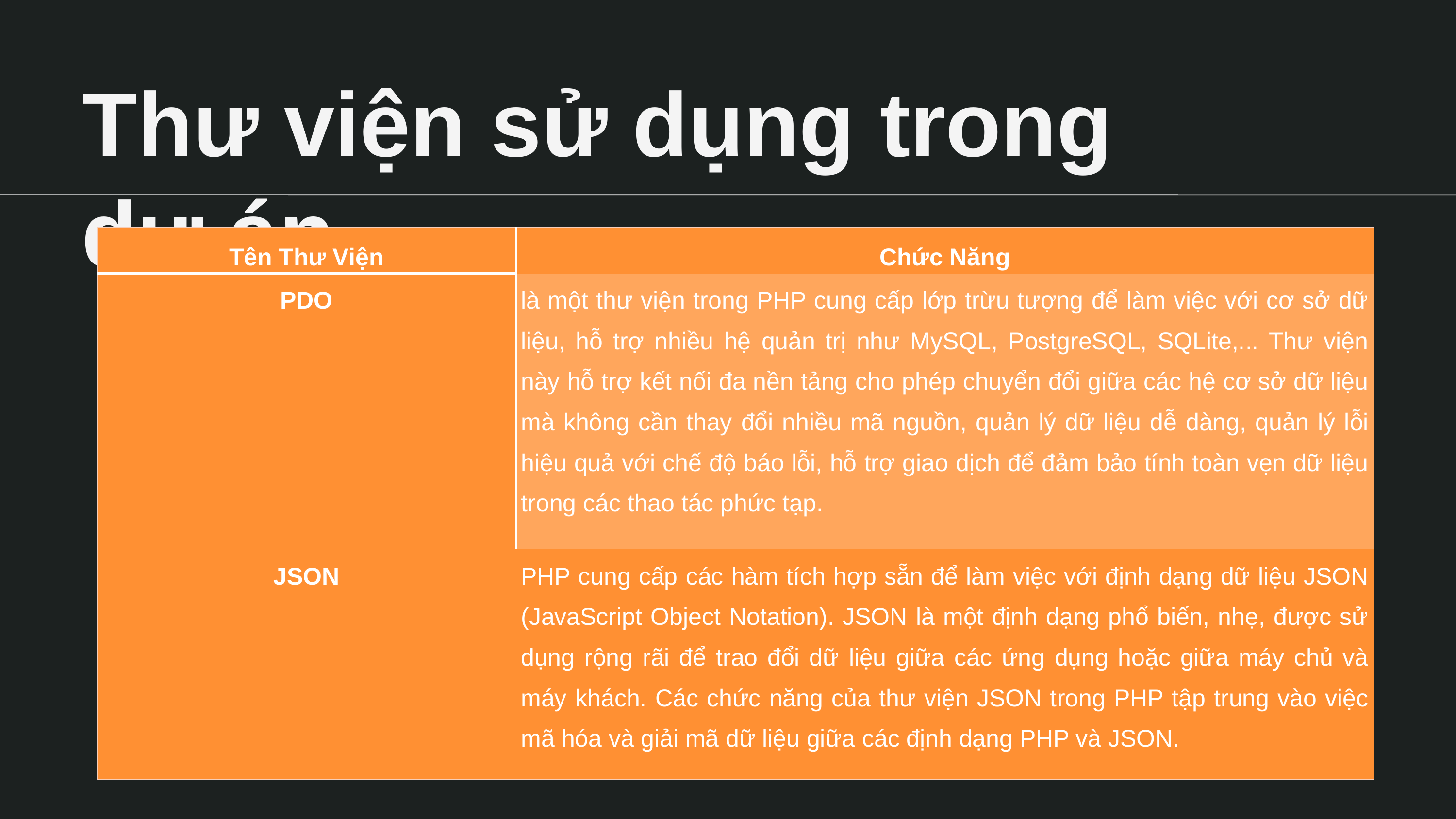

Thư viện sử dụng trong dự án

| Tên Thư Viện | Chức Năng |
| --- | --- |
| PDO | là một thư viện trong PHP cung cấp lớp trừu tượng để làm việc với cơ sở dữ liệu, hỗ trợ nhiều hệ quản trị như MySQL, PostgreSQL, SQLite,... Thư viện này hỗ trợ kết nối đa nền tảng cho phép chuyển đổi giữa các hệ cơ sở dữ liệu mà không cần thay đổi nhiều mã nguồn, quản lý dữ liệu dễ dàng, quản lý lỗi hiệu quả với chế độ báo lỗi, hỗ trợ giao dịch để đảm bảo tính toàn vẹn dữ liệu trong các thao tác phức tạp. |
| JSON | PHP cung cấp các hàm tích hợp sẵn để làm việc với định dạng dữ liệu JSON (JavaScript Object Notation). JSON là một định dạng phổ biến, nhẹ, được sử dụng rộng rãi để trao đổi dữ liệu giữa các ứng dụng hoặc giữa máy chủ và máy khách. Các chức năng của thư viện JSON trong PHP tập trung vào việc mã hóa và giải mã dữ liệu giữa các định dạng PHP và JSON. |